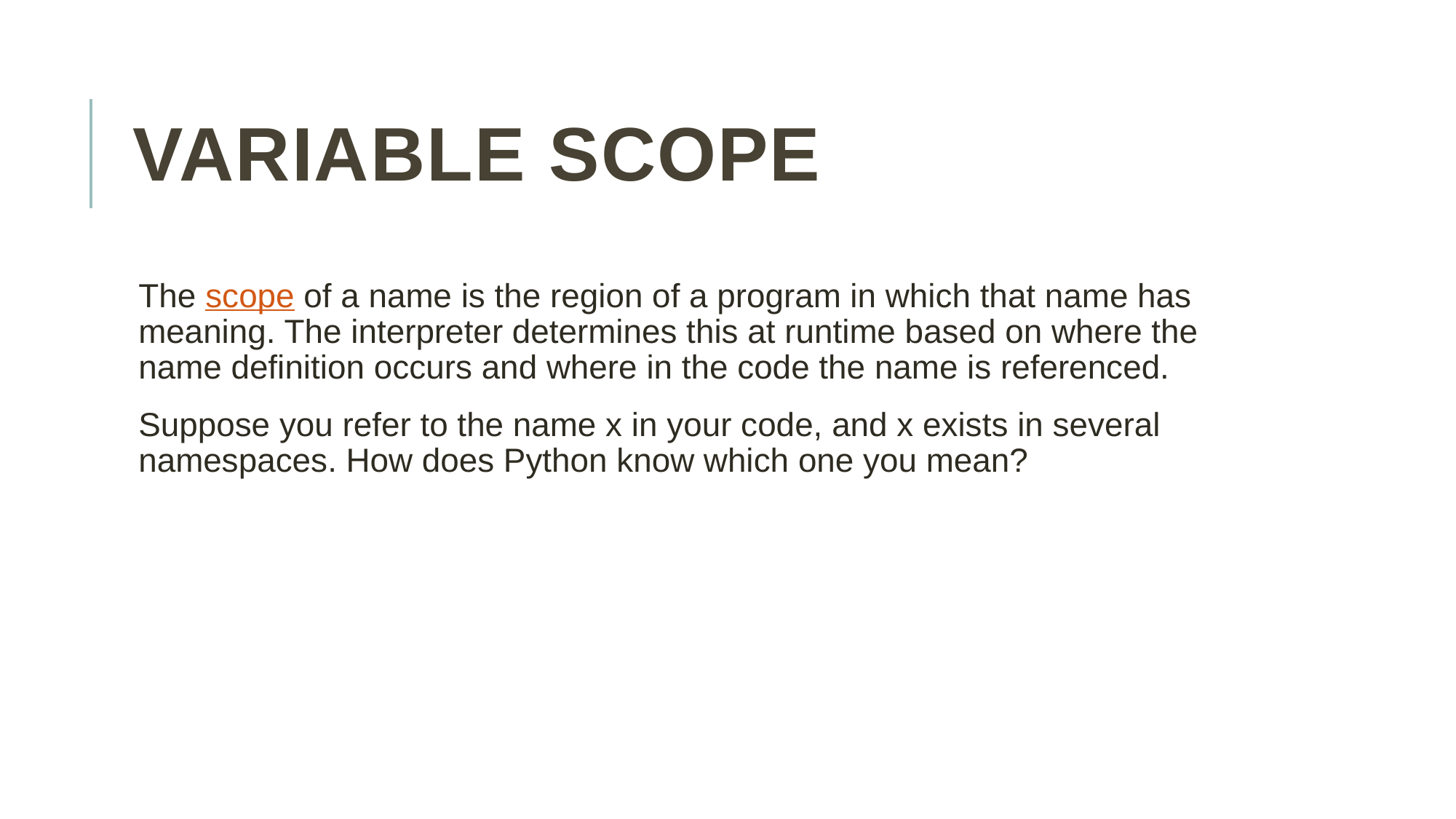

# Variable Scope
The scope of a name is the region of a program in which that name has meaning. The interpreter determines this at runtime based on where the name definition occurs and where in the code the name is referenced.
Suppose you refer to the name x in your code, and x exists in several namespaces. How does Python know which one you mean?